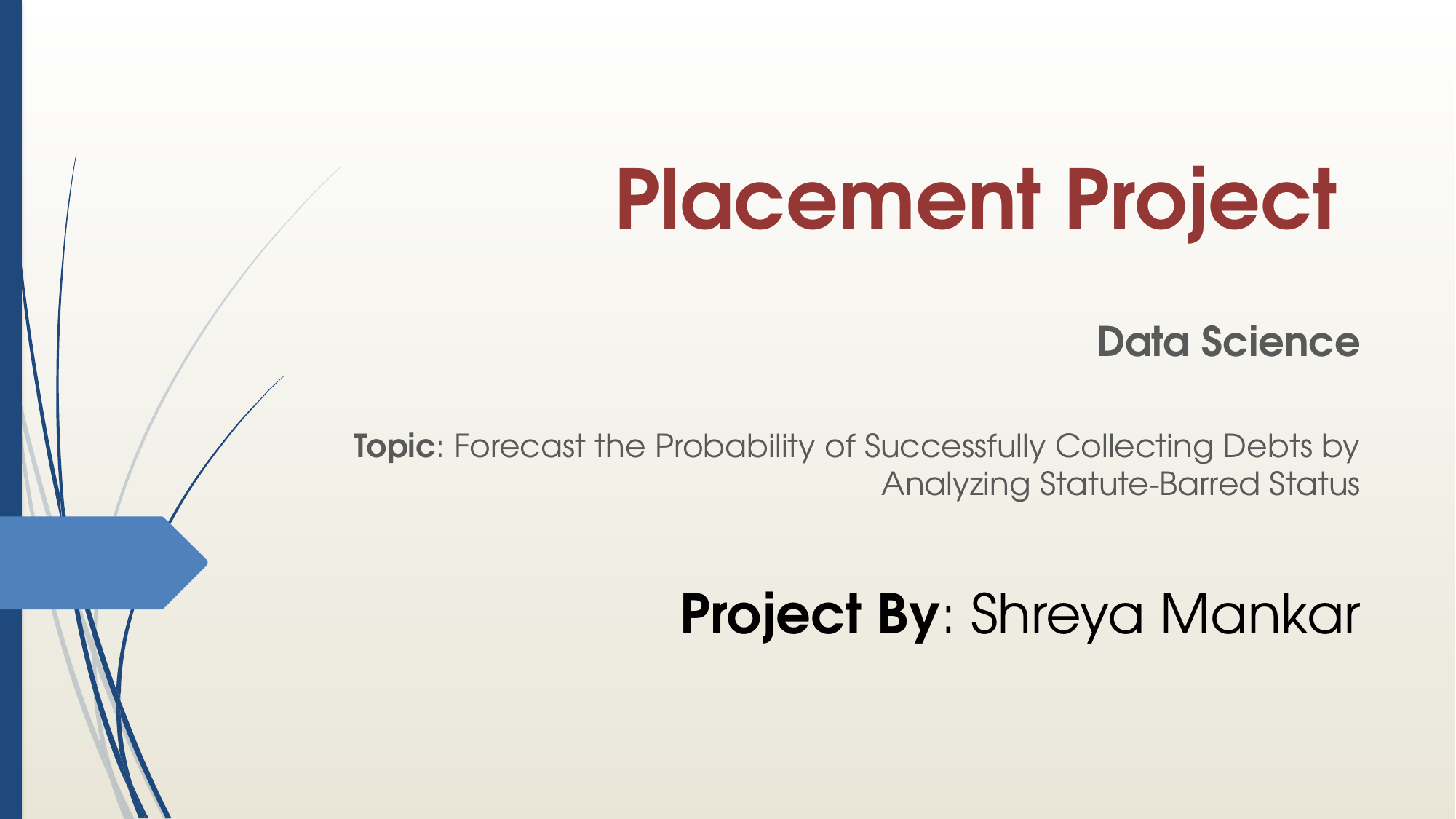

# Placement Project
Data Science

Topic: Forecast the Probability of Successfully Collecting Debts by Analyzing Statute-Barred Status
Project By: Shreya Mankar